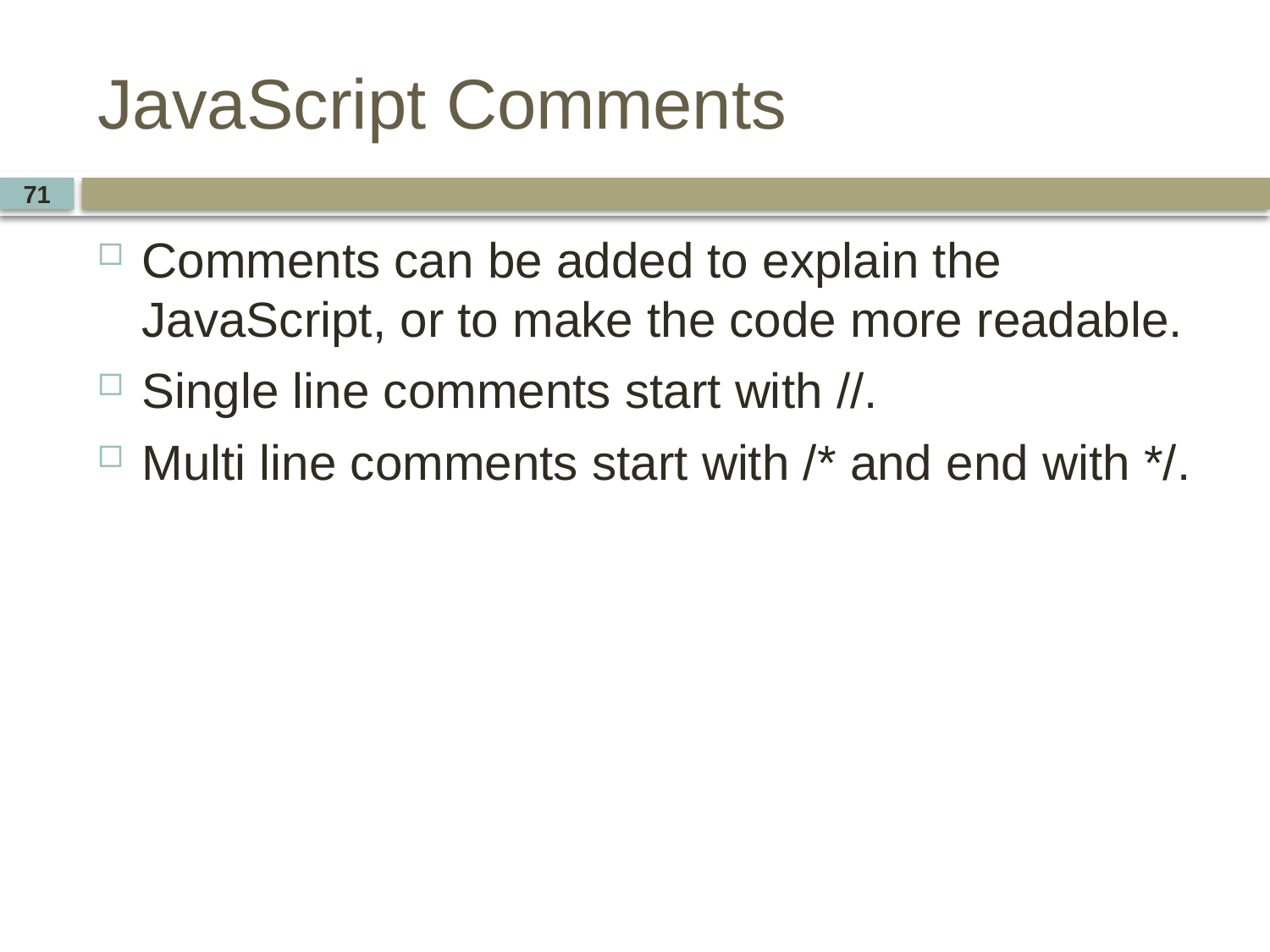

# JavaScript Comments
71
Comments can be added to explain the JavaScript, or to make the code more readable.
Single line comments start with //.
Multi line comments start with /* and end with */.